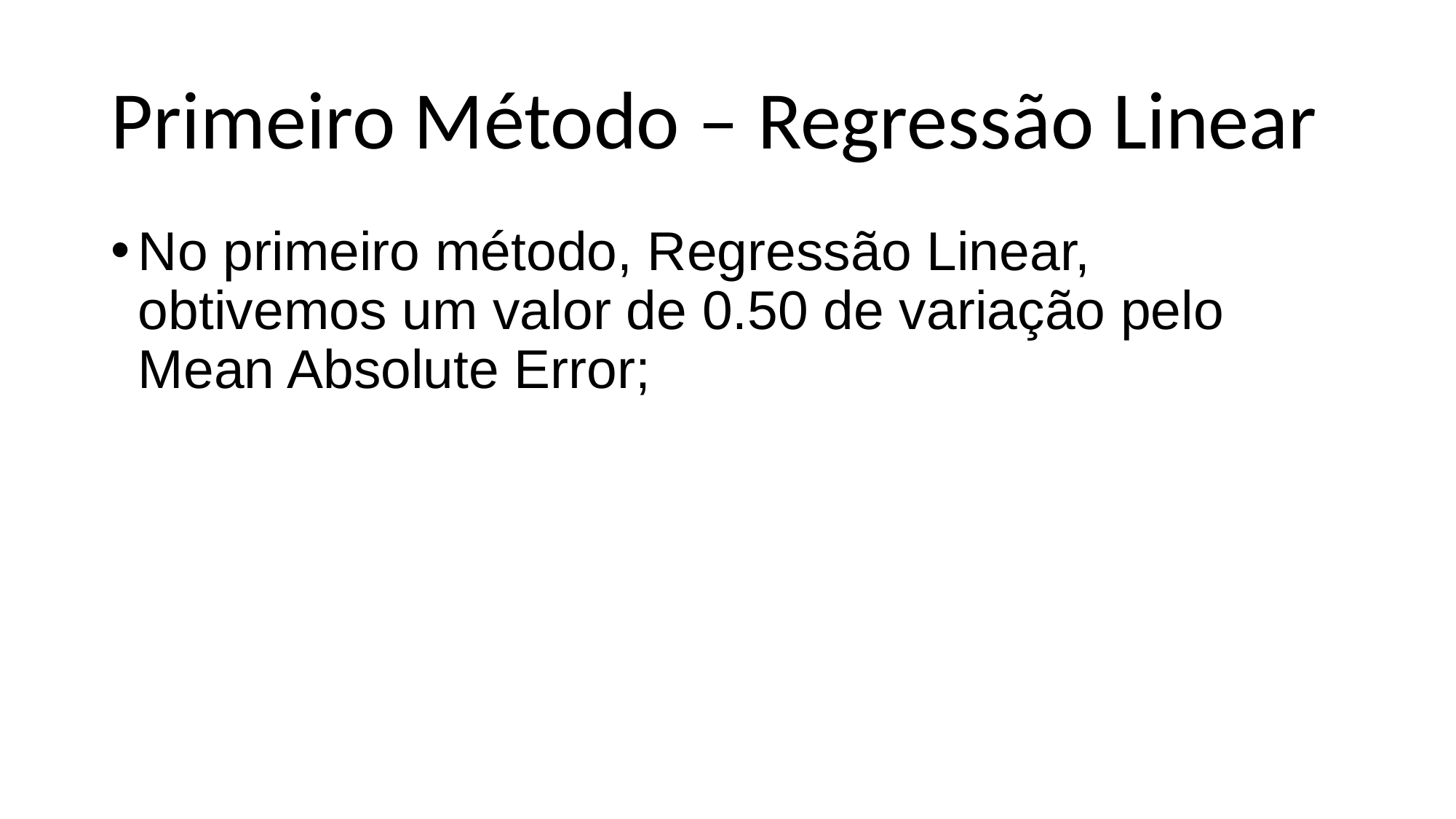

# Primeiro Método – Regressão Linear
No primeiro método, Regressão Linear, obtivemos um valor de 0.50 de variação pelo Mean Absolute Error;